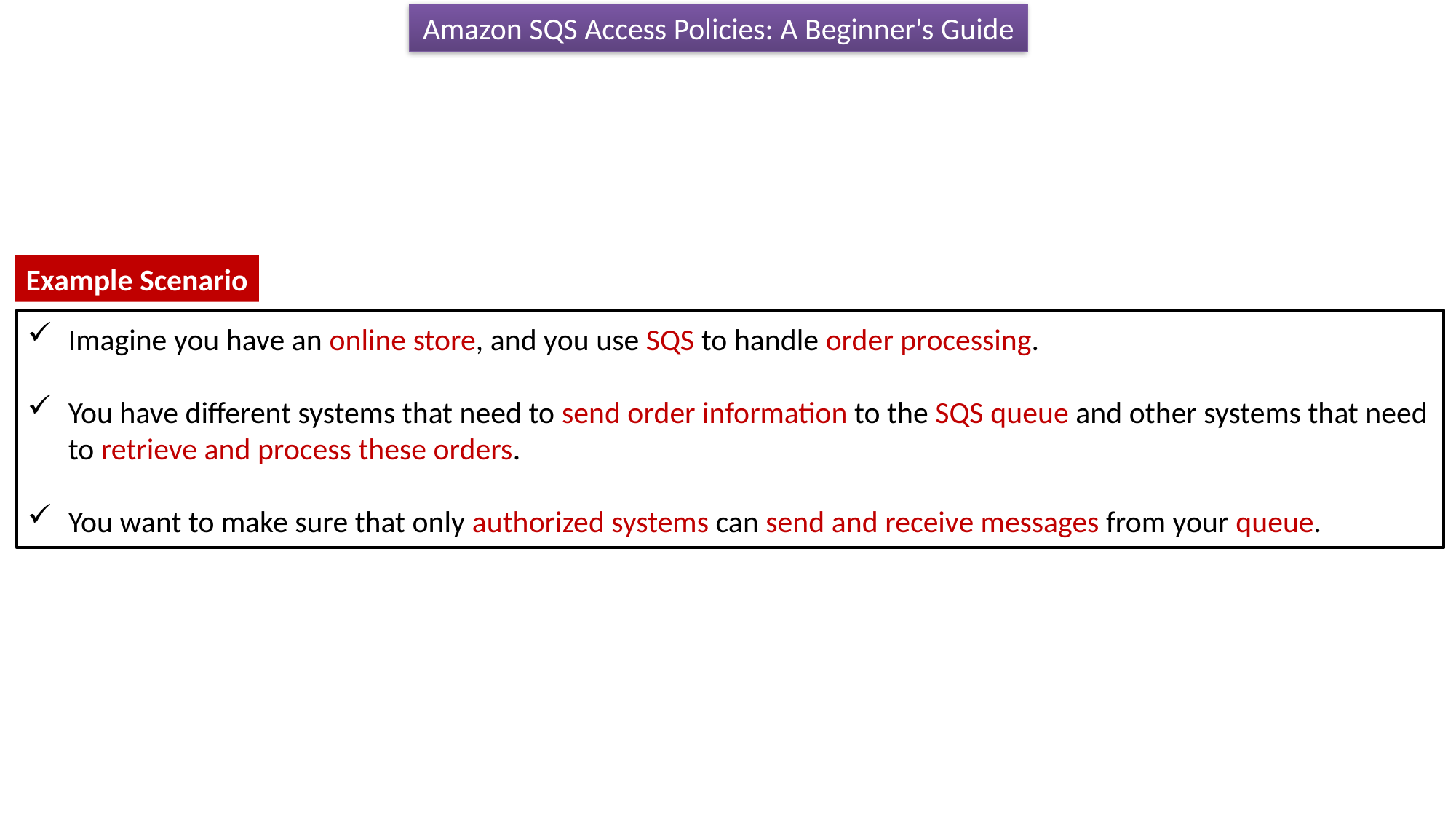

Amazon SQS Access Policies: A Beginner's Guide

Example Scenario
Imagine you have an online store, and you use SQS to handle order processing.
You have different systems that need to send order information to the SQS queue and other systems that need to retrieve and process these orders.
You want to make sure that only authorized systems can send and receive messages from your queue.